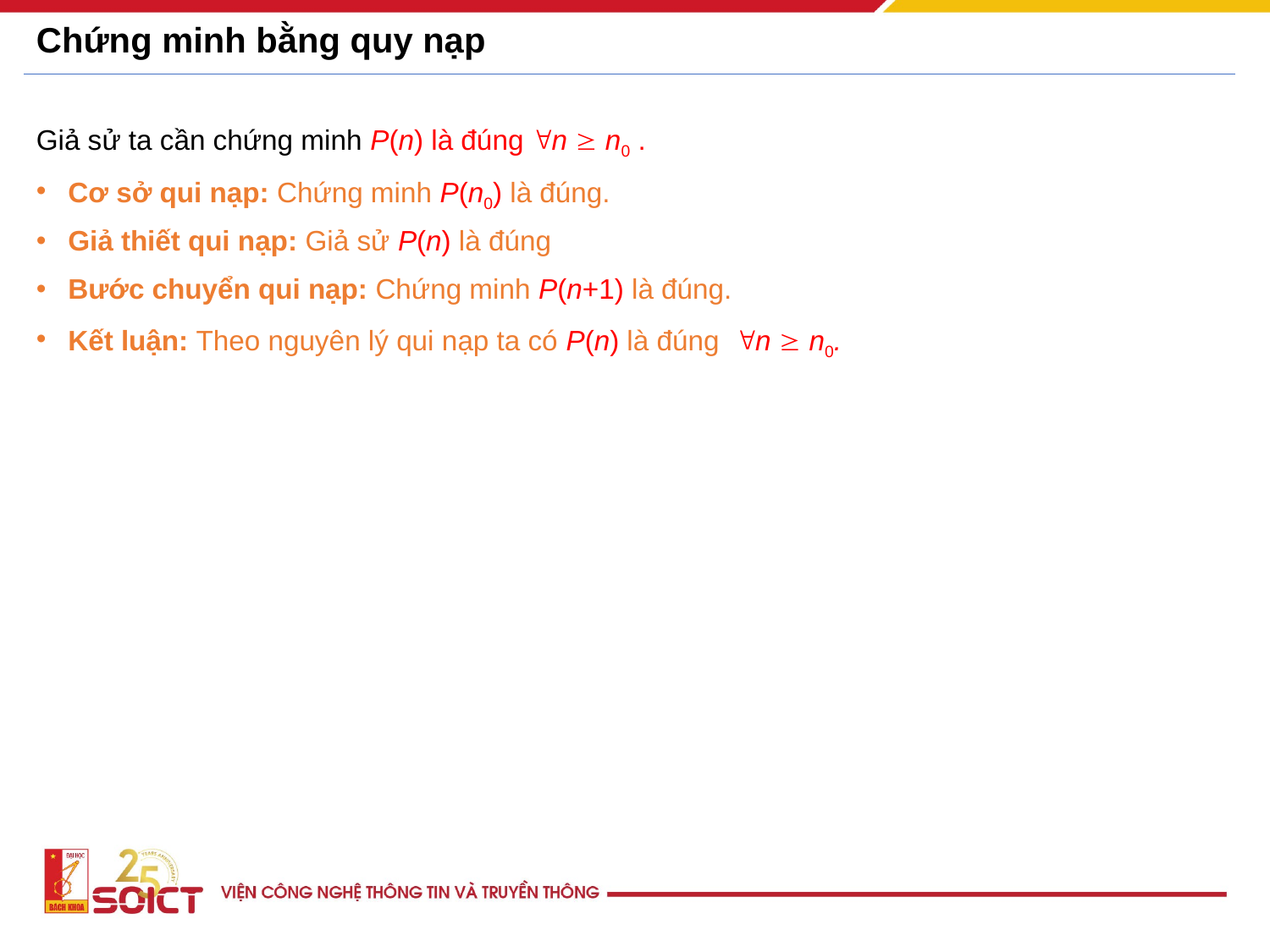

Chứng minh bằng quy nạp
 (P ⇒ Q) ⇔ (¬Q ⇒ ¬P)
Giả sử ta cần chứng minh P(n) là đúng ∀n ≥ n0 .
Cơ sở qui nạp: Chứng minh P(n0) là đúng.
Giả thiết qui nạp: Giả sử P(n) là đúng
Bước chuyển qui nạp: Chứng minh P(n+1) là đúng.
Kết luận: Theo nguyên lý qui nạp ta có P(n) là đúng  ∀n ≥ n0.